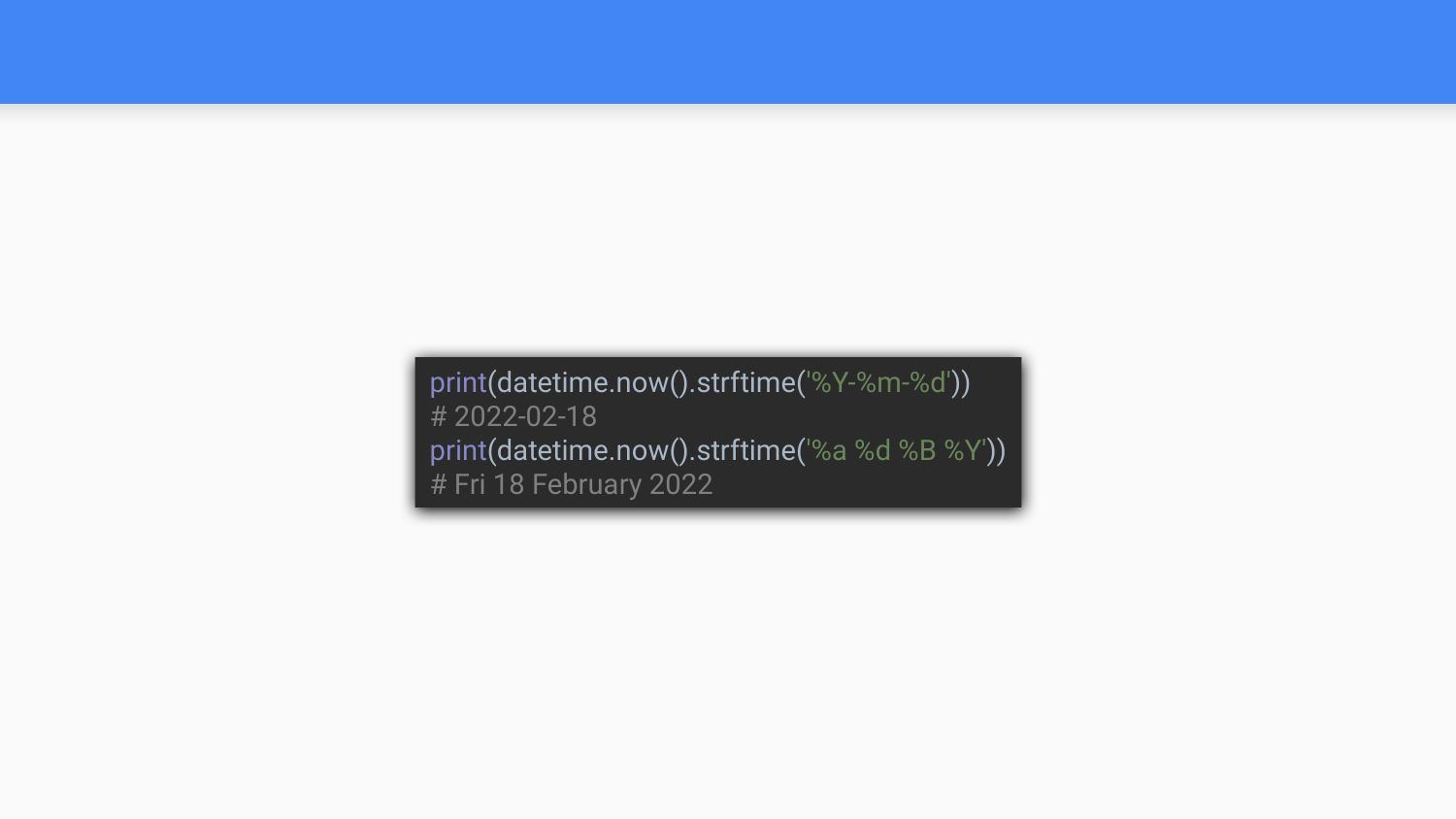

#
print(datetime.now().strftime('%Y-%m-%d'))
# 2022-02-18
print(datetime.now().strftime('%a %d %B %Y'))
# Fri 18 February 2022